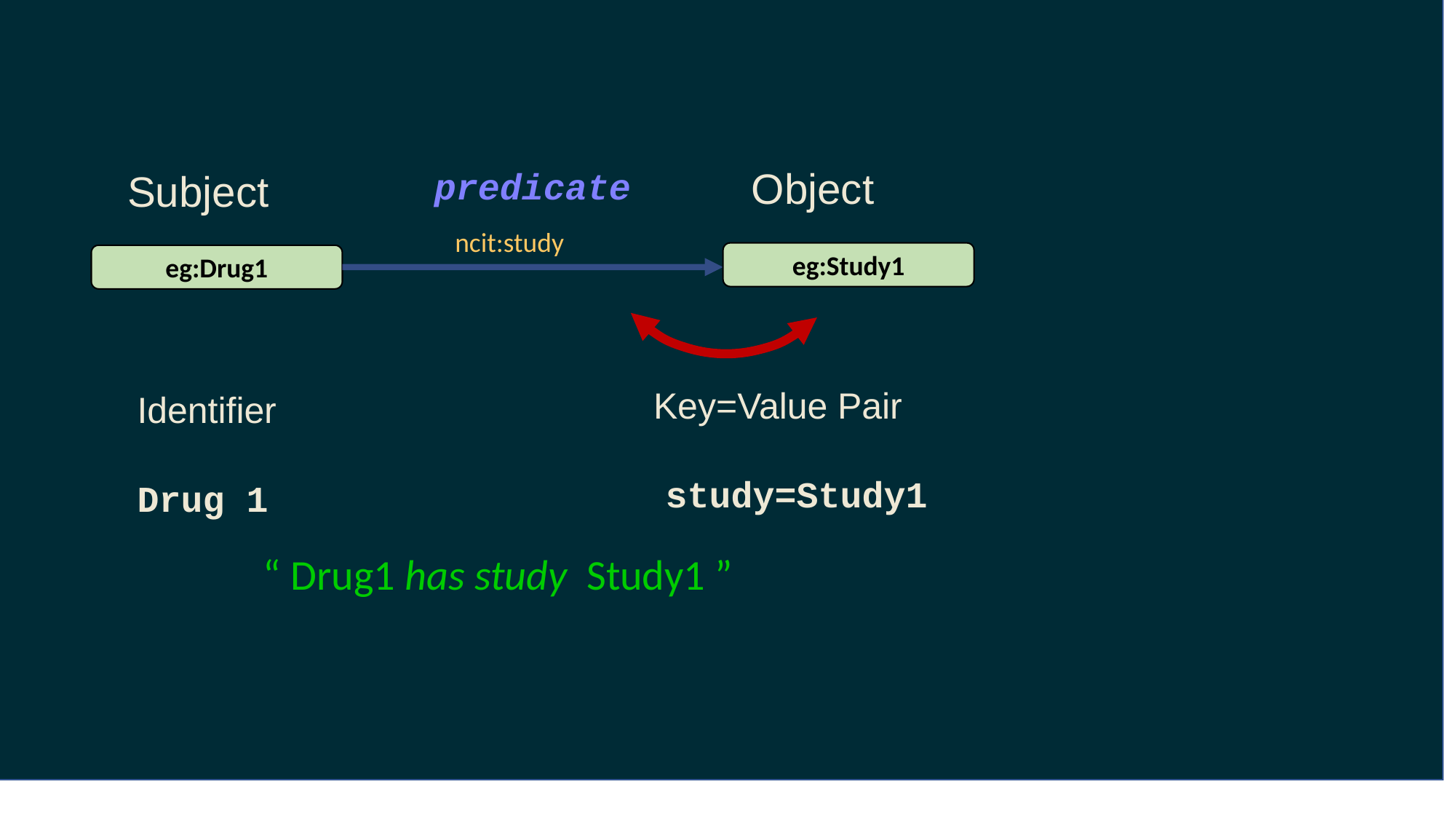

Object
predicate
Subject
ncit:study
eg:Study1
eg:Drug1
Key=Value Pair
Identifier
study=Study1
Drug 1
“ Drug1 has study  Study1 ”